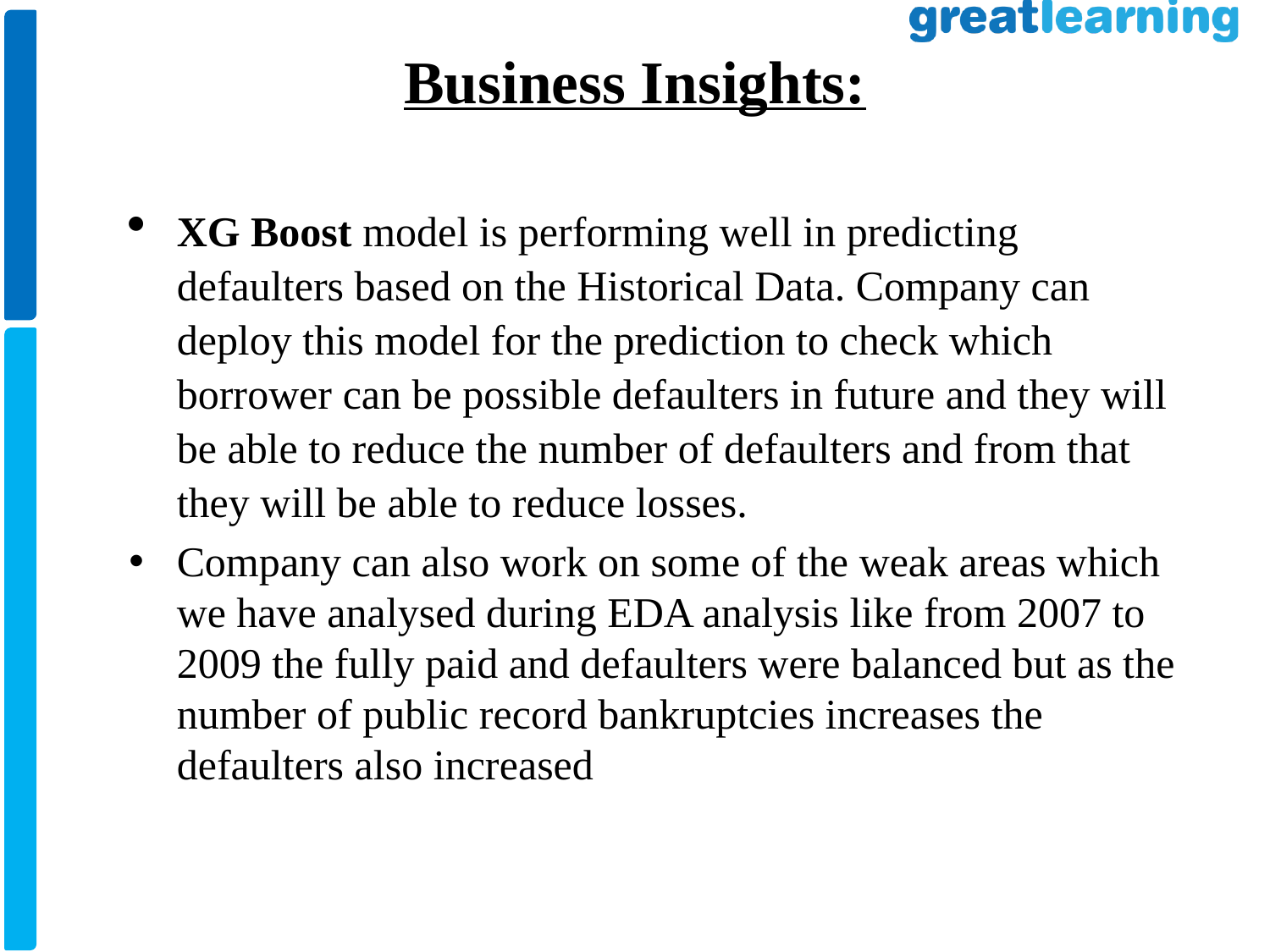

# Business Insights:
XG Boost model is performing well in predicting defaulters based on the Historical Data. Company can deploy this model for the prediction to check which borrower can be possible defaulters in future and they will be able to reduce the number of defaulters and from that they will be able to reduce losses.
Company can also work on some of the weak areas which we have analysed during EDA analysis like from 2007 to 2009 the fully paid and defaulters were balanced but as the number of public record bankruptcies increases the defaulters also increased